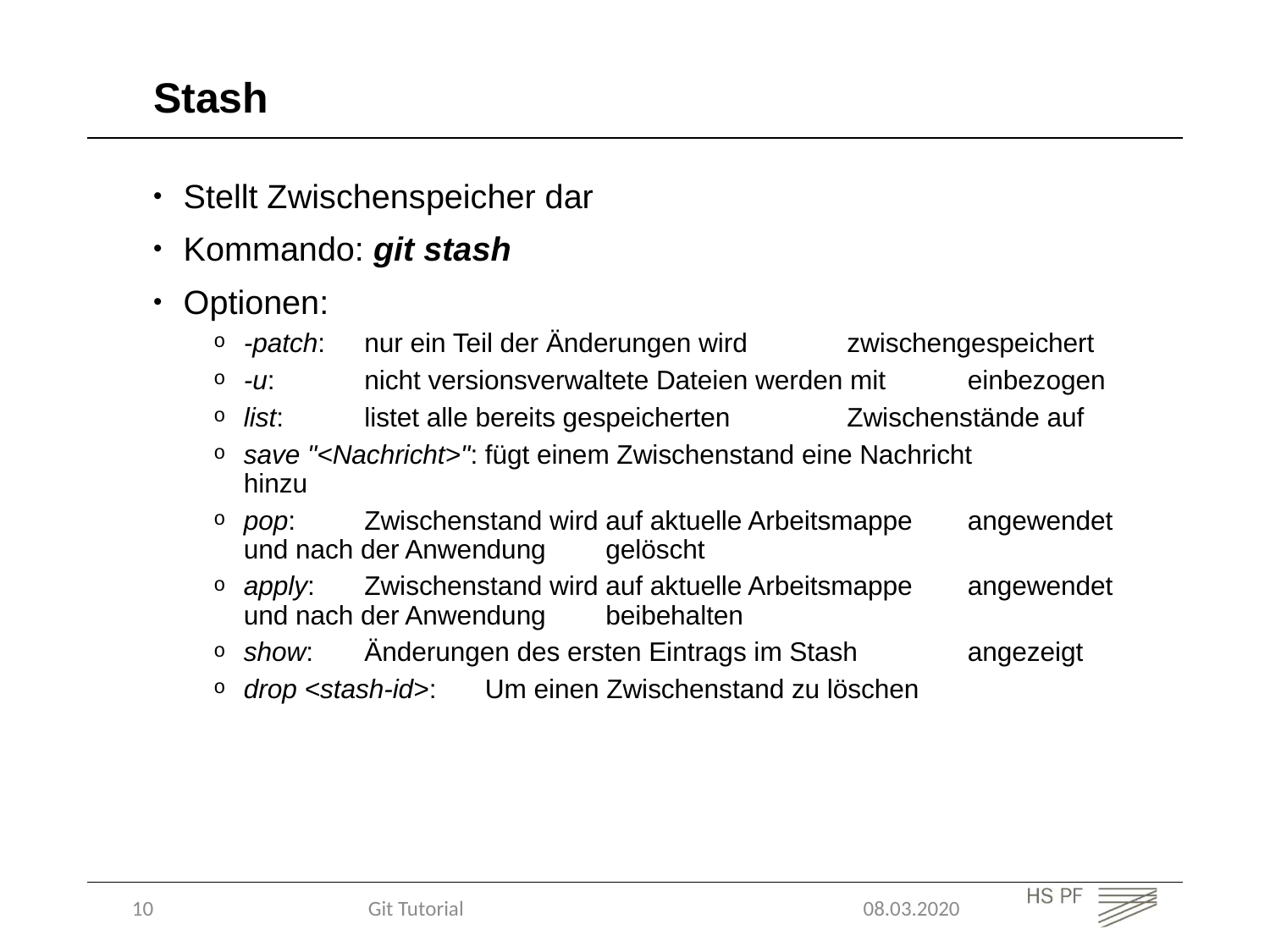

Stash
Stellt Zwischenspeicher dar
Kommando: git stash
Optionen:
-patch:		nur ein Teil der Änderungen wird 				zwischengespeichert
-u: 		nicht versionsverwaltete Dateien werden mit 			einbezogen
list: 		listet alle bereits gespeicherten 				Zwischenstände auf
save "<Nachricht>":	fügt einem Zwischenstand eine Nachricht 			hinzu
pop: 		Zwischenstand wird auf aktuelle Arbeitsmappe 			angewendet und nach der Anwendung 				gelöscht
apply: 		Zwischenstand wird auf aktuelle Arbeitsmappe 			angewendet und nach der Anwendung 				beibehalten
show:		Änderungen des ersten Eintrags im Stash 			angezeigt
drop <stash-id>:	Um einen Zwischenstand zu löschen